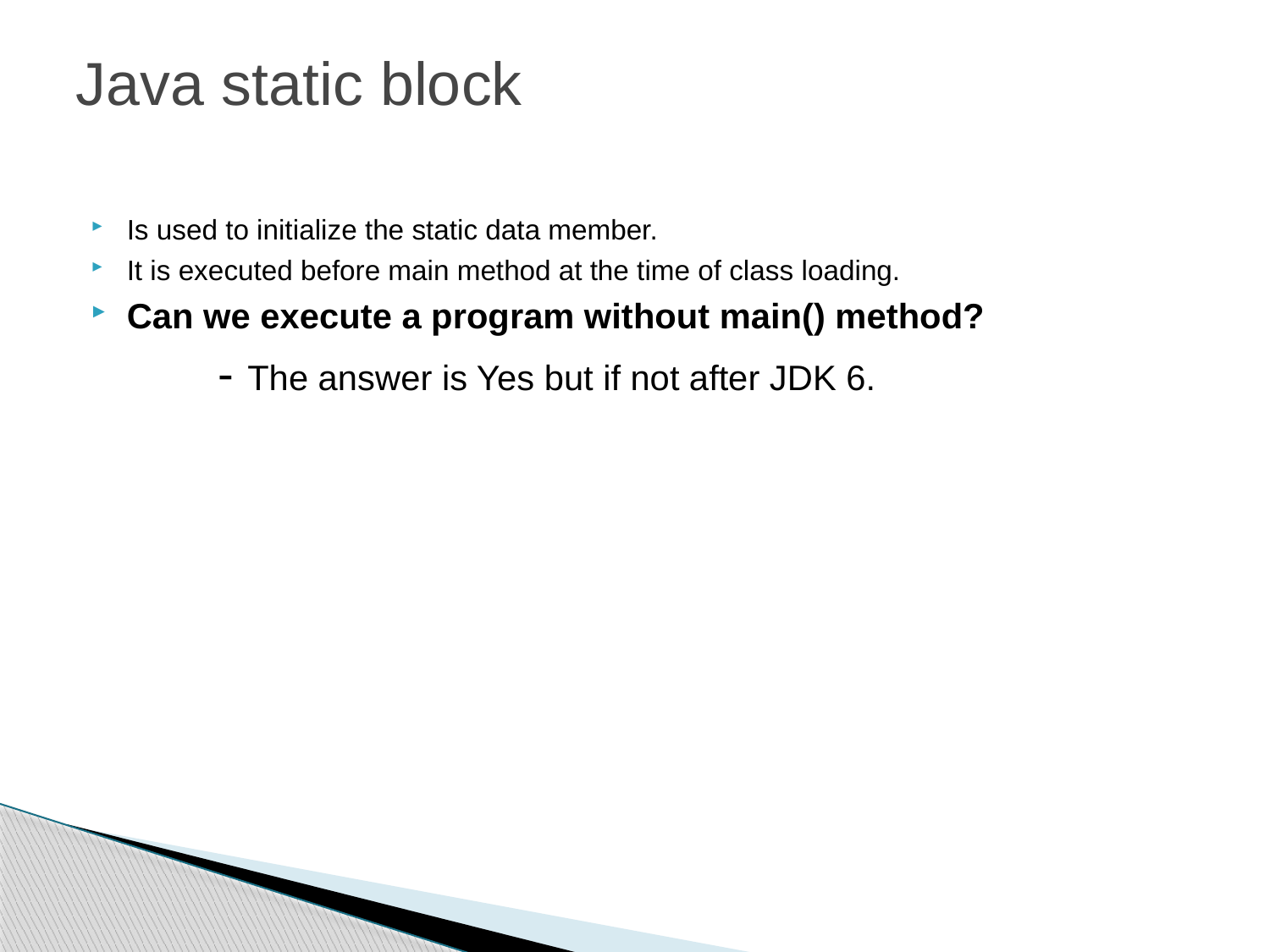

# Java static block
Is used to initialize the static data member.
It is executed before main method at the time of class loading.
Can we execute a program without main() method?
	- The answer is Yes but if not after JDK 6.